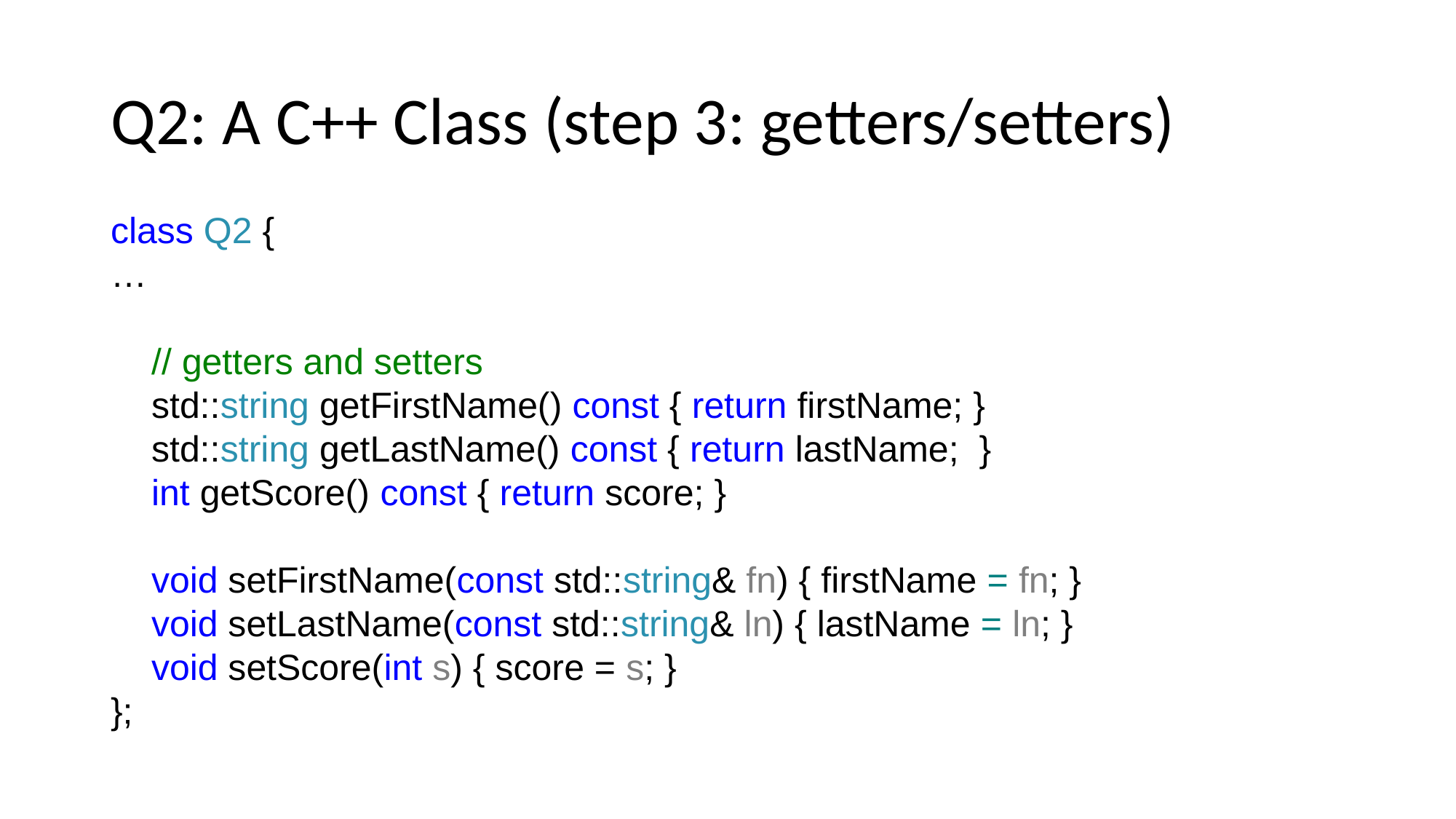

# Q2: A C++ Class (step 3: getters/setters)
class Q2 {
…

    // getters and setters
    std::string getFirstName() const { return firstName; }
    std::string getLastName() const { return lastName;  }
    int getScore() const { return score; }

    void setFirstName(const std::string& fn) { firstName = fn; }
    void setLastName(const std::string& ln) { lastName = ln; }
    void setScore(int s) { score = s; }
};